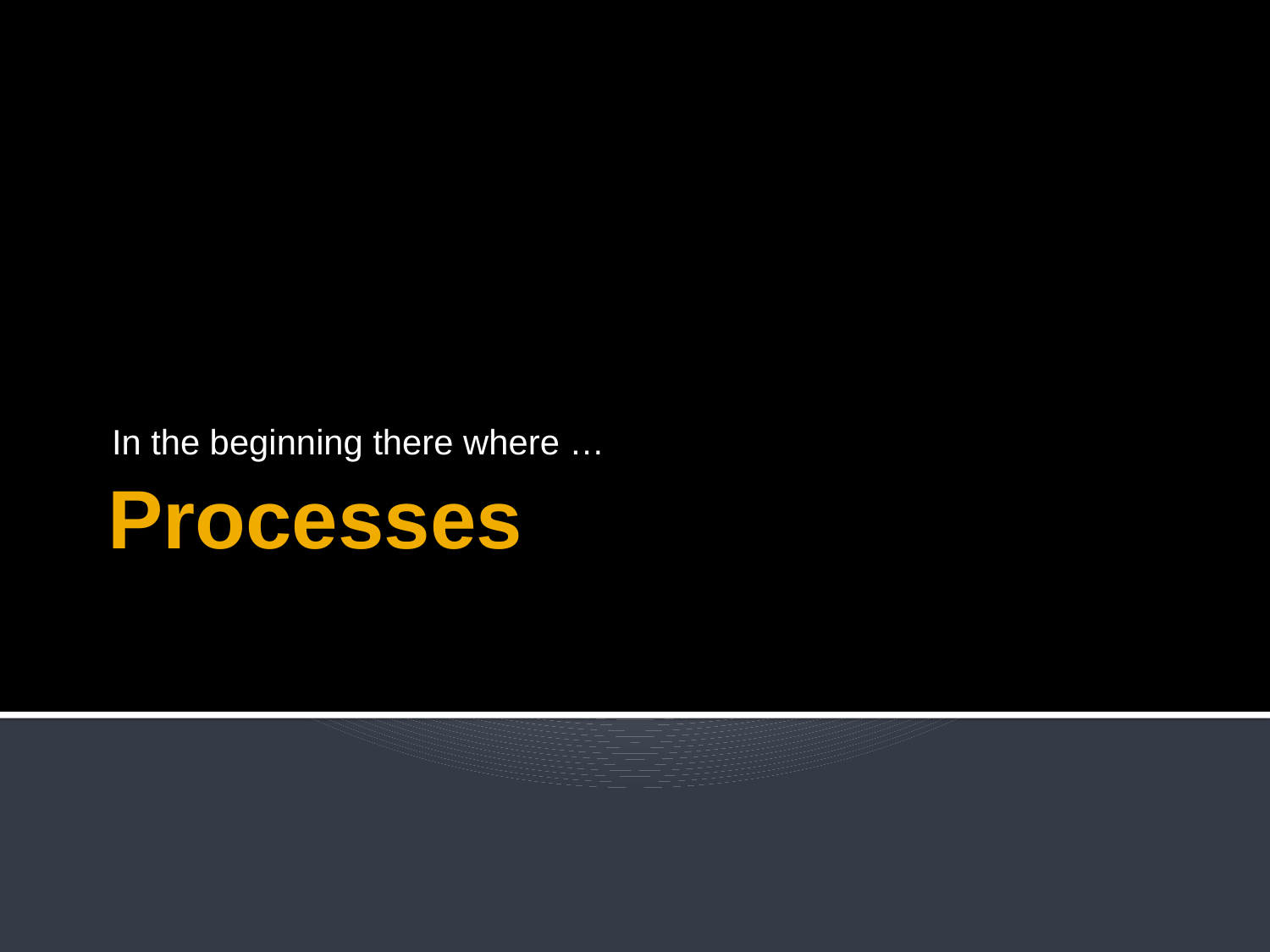

In the beginning there where …
# Processes